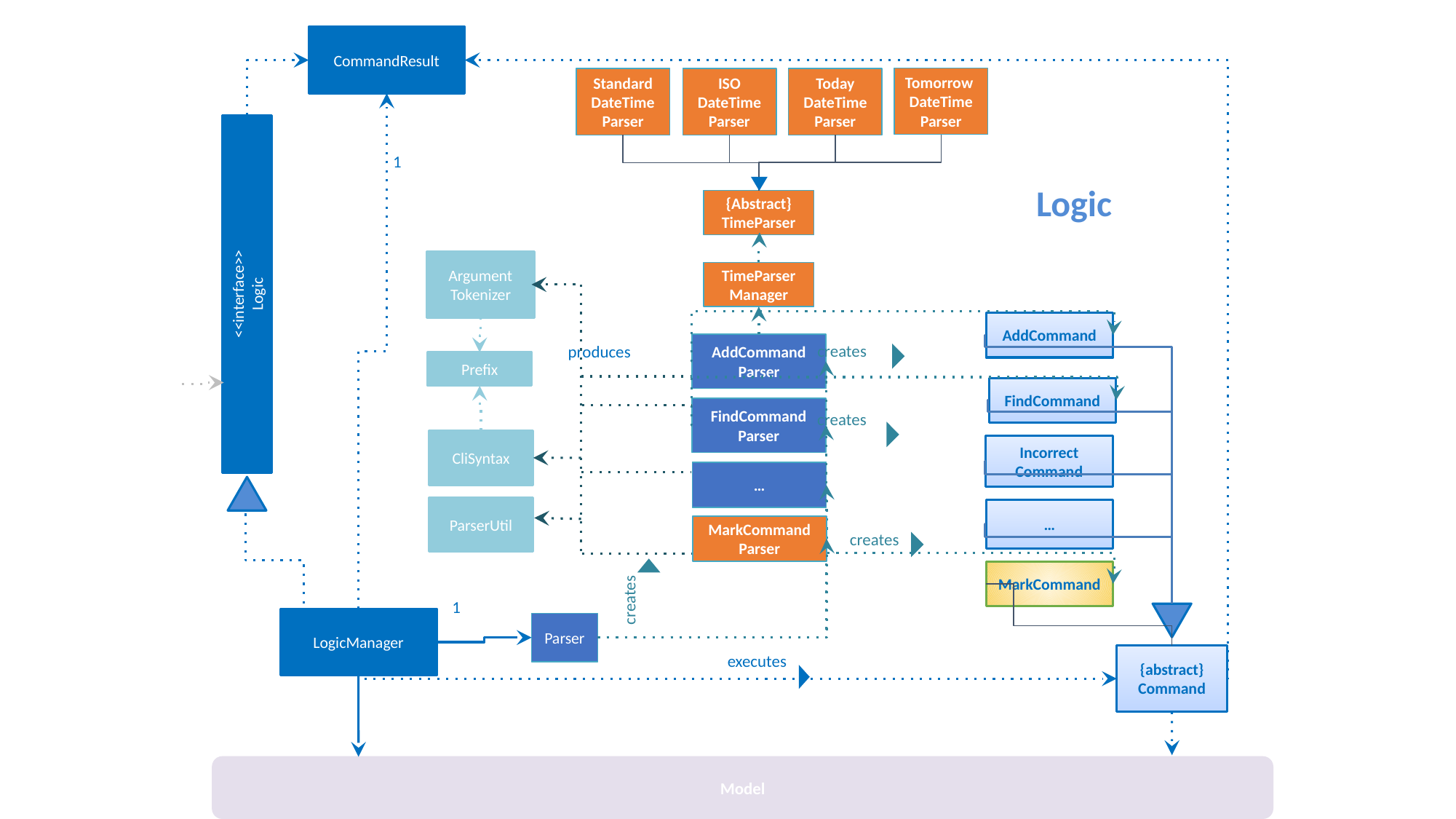

CommandResult
Tomorrow
DateTime
Parser
Standard
DateTime
Parser
ISO
DateTime
Parser
Today
DateTime
Parser
1
Logic

{Abstract}
TimeParser
Argument
Tokenizer
TimeParser
Manager
<<interface>>
Logic
AddCommand

creates
AddCommand
Parser
produces
Prefix
FindCommand

creates
FindCommand
Parser
CliSyntax
Incorrect
Command
…

ParserUtil
…
MarkCommand
Parser
creates

creates
MarkCommand
1

LogicManager
Parser
{abstract}
Command
executes

Model